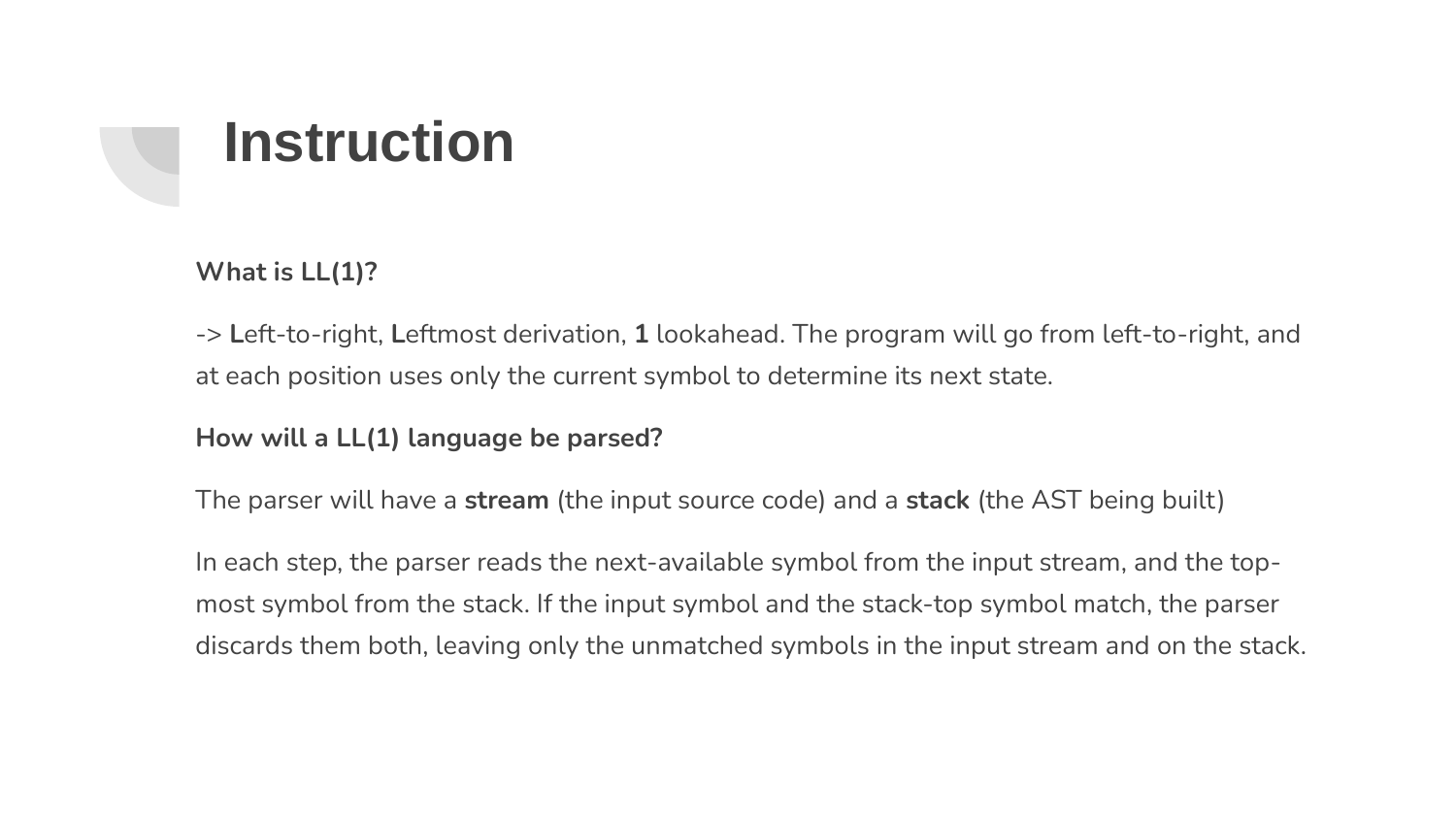

# Instruction
What is LL(1)?
-> Left-to-right, Leftmost derivation, 1 lookahead. The program will go from left-to-right, and at each position uses only the current symbol to determine its next state.
How will a LL(1) language be parsed?
The parser will have a stream (the input source code) and a stack (the AST being built)
In each step, the parser reads the next-available symbol from the input stream, and the top-most symbol from the stack. If the input symbol and the stack-top symbol match, the parser discards them both, leaving only the unmatched symbols in the input stream and on the stack.